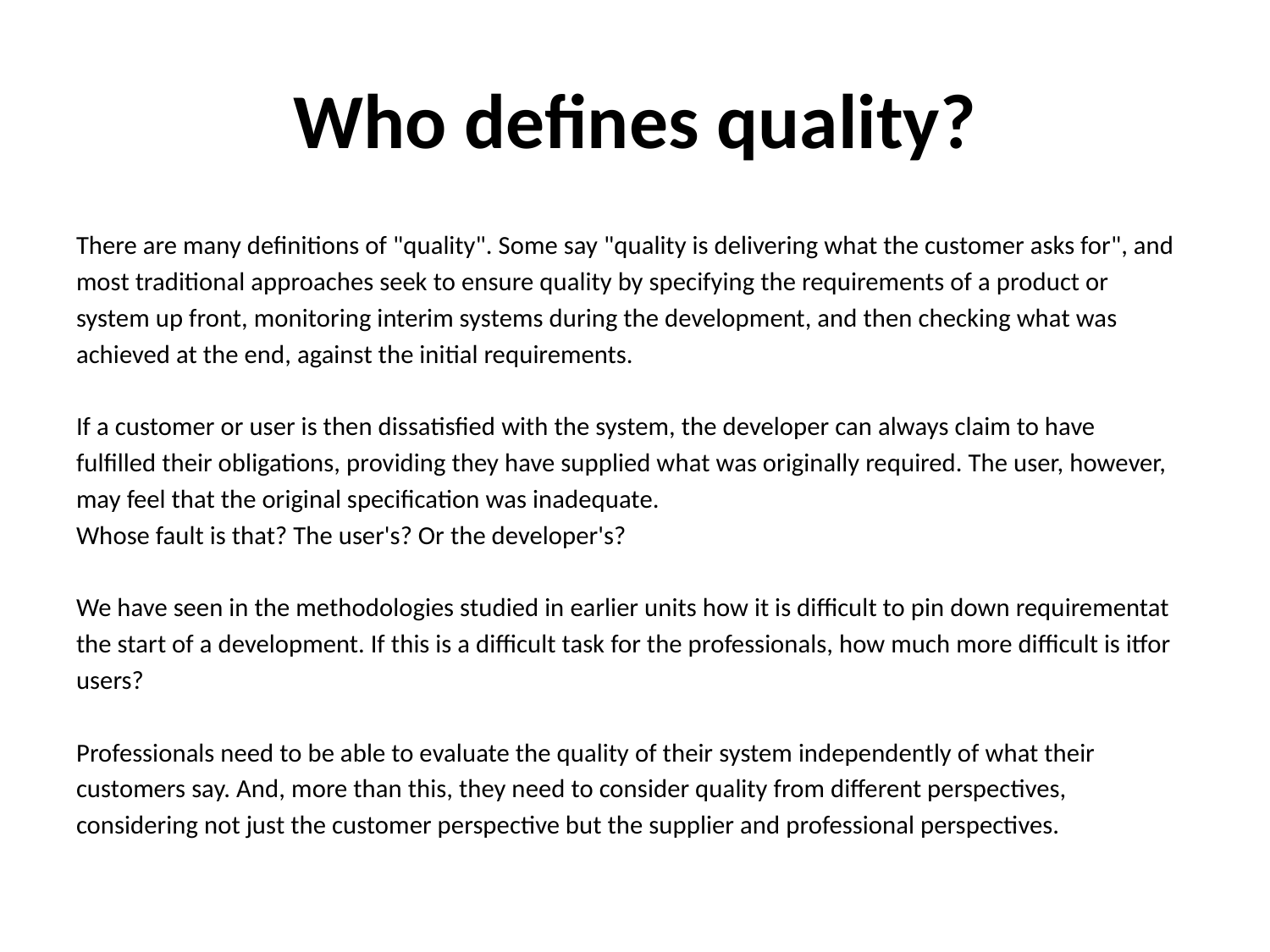

# Who defines quality?
There are many definitions of "quality". Some say "quality is delivering what the customer asks for", and
most traditional approaches seek to ensure quality by specifying the requirements of a product or
system up front, monitoring interim systems during the development, and then checking what was
achieved at the end, against the initial requirements.

If a customer or user is then dissatisfied with the system, the developer can always claim to have
fulfilled their obligations, providing they have supplied what was originally required. The user, however,
may feel that the original specification was inadequate.
Whose fault is that? The user's? Or the developer's?

We have seen in the methodologies studied in earlier units how it is difficult to pin down requirementat
the start of a development. If this is a difficult task for the professionals, how much more difficult is itfor
users?

Professionals need to be able to evaluate the quality of their system independently of what their
customers say. And, more than this, they need to consider quality from different perspectives,
considering not just the customer perspective but the supplier and professional perspectives.